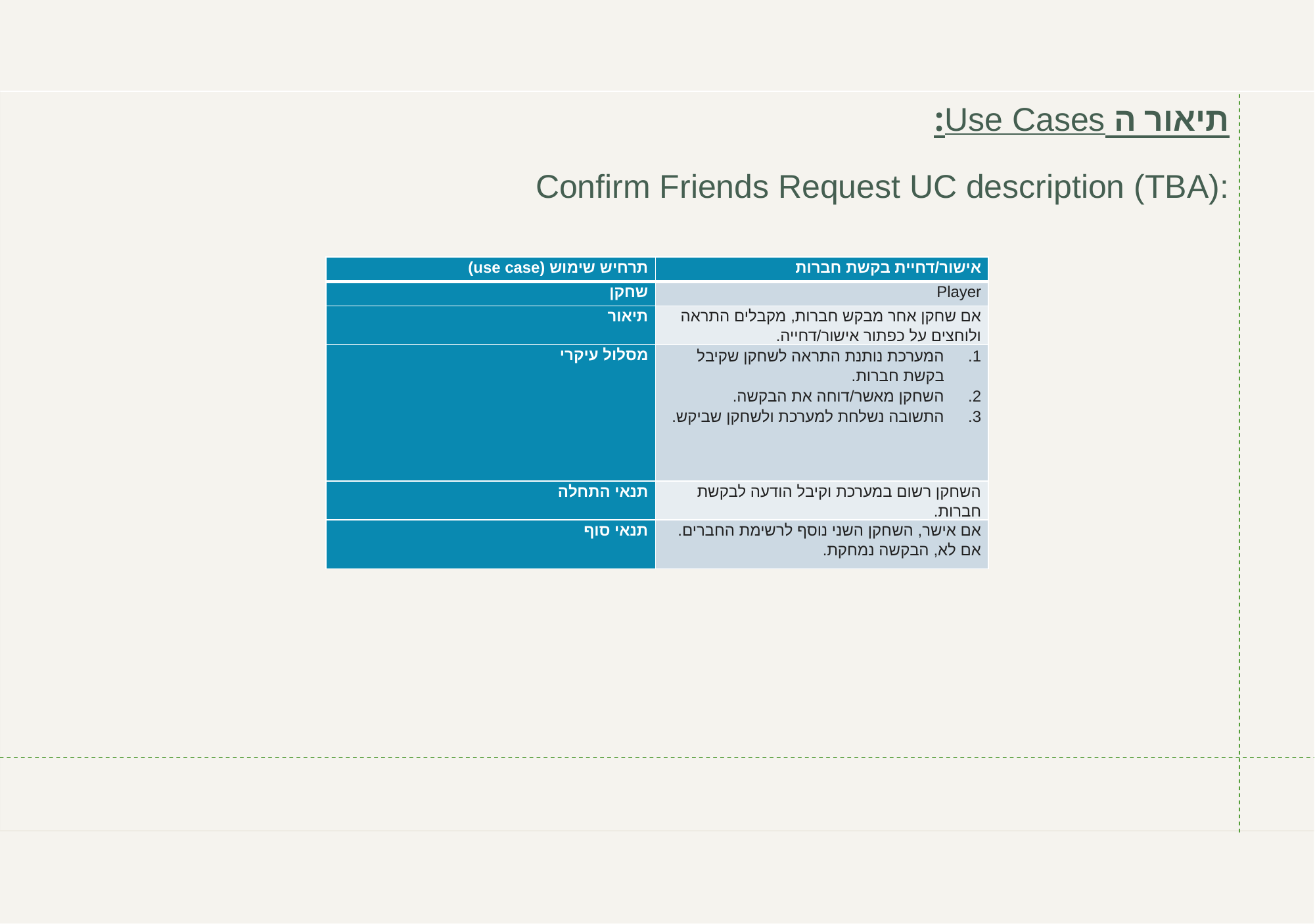

תיאור ה Use Cases:

Confirm Friends Request UC description (TBA):

| תרחיש שימוש (use case) | אישור/דחיית בקשת חברות |
| --- | --- |
| שחקן | Player |
| תיאור | אם שחקן אחר מבקש חברות, מקבלים התראה ולוחצים על כפתור אישור/דחייה. |
| מסלול עיקרי | המערכת נותנת התראה לשחקן שקיבל בקשת חברות. השחקן מאשר/דוחה את הבקשה. התשובה נשלחת למערכת ולשחקן שביקש. |
| תנאי התחלה | השחקן רשום במערכת וקיבל הודעה לבקשת חברות. |
| תנאי סוף | אם אישר, השחקן השני נוסף לרשימת החברים. אם לא, הבקשה נמחקת. |